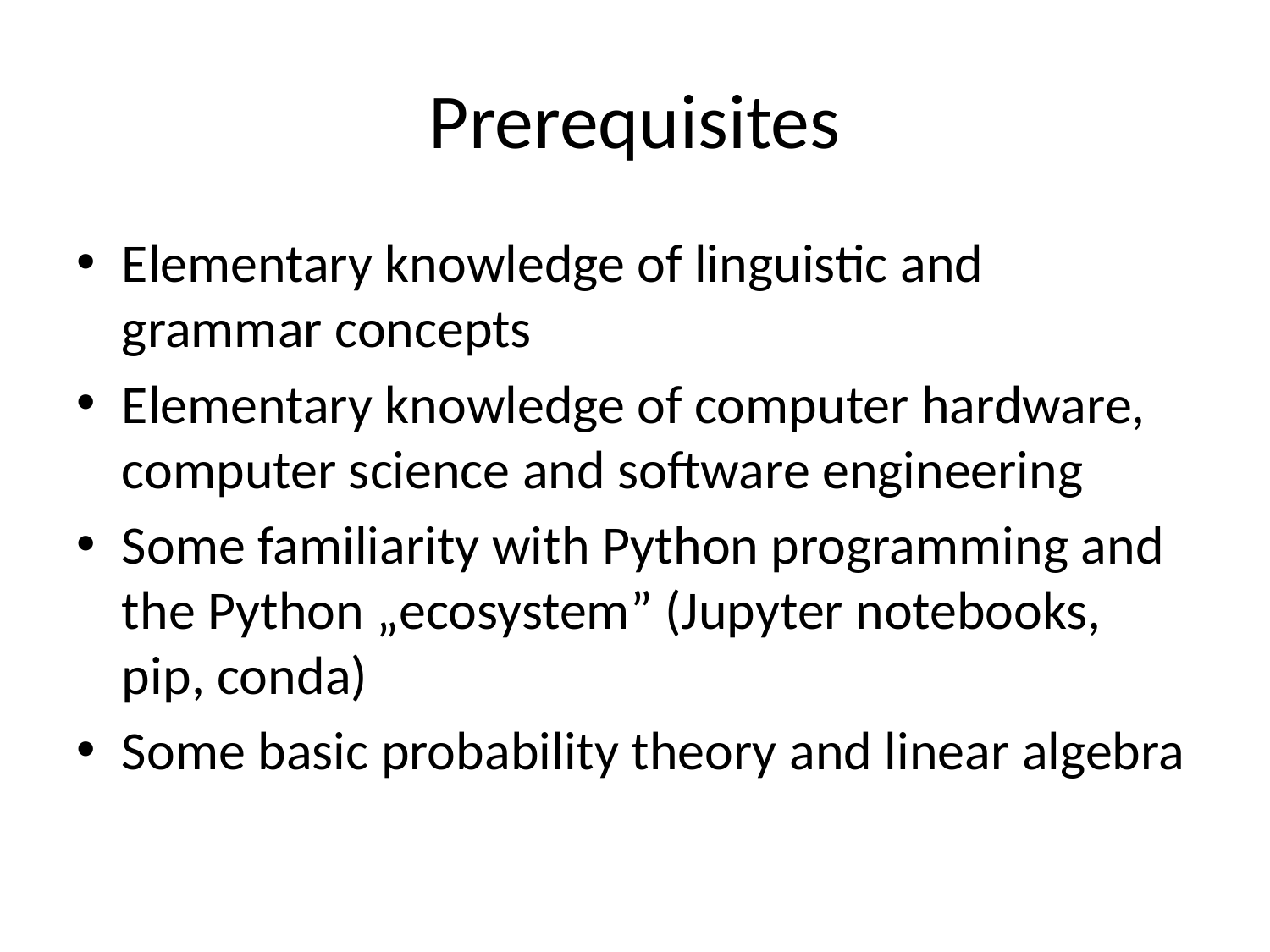

# Prerequisites
Elementary knowledge of linguistic and grammar concepts
Elementary knowledge of computer hardware, computer science and software engineering
Some familiarity with Python programming and the Python „ecosystem” (Jupyter notebooks, pip, conda)
Some basic probability theory and linear algebra